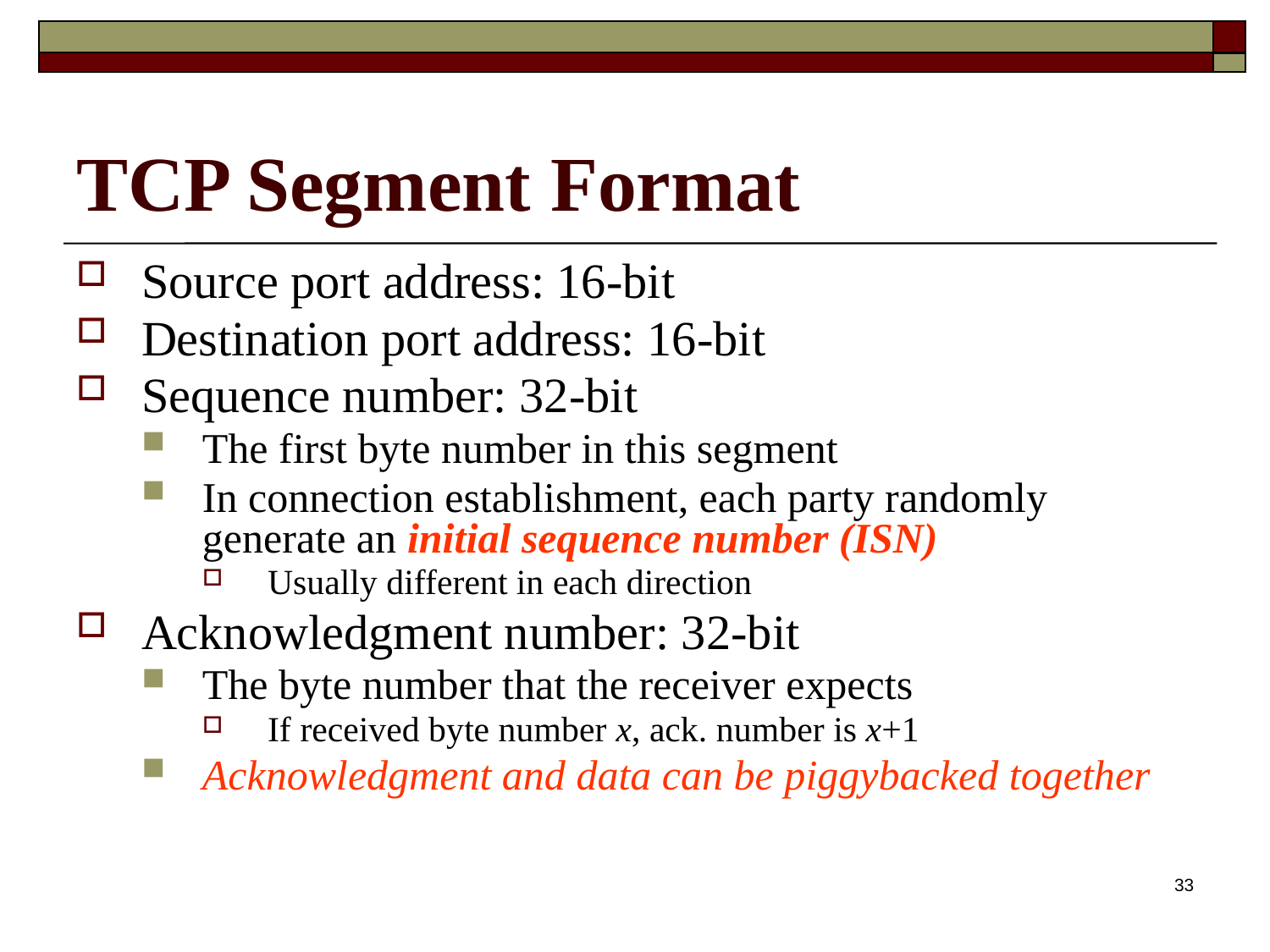

# TCP Segment Format
Source port address: 16-bit
Destination port address: 16-bit
Sequence number: 32-bit
The first byte number in this segment
In connection establishment, each party randomly generate an initial sequence number (ISN)
Usually different in each direction
Acknowledgment number: 32-bit
The byte number that the receiver expects
If received byte number x, ack. number is x+1
Acknowledgment and data can be piggybacked together
33